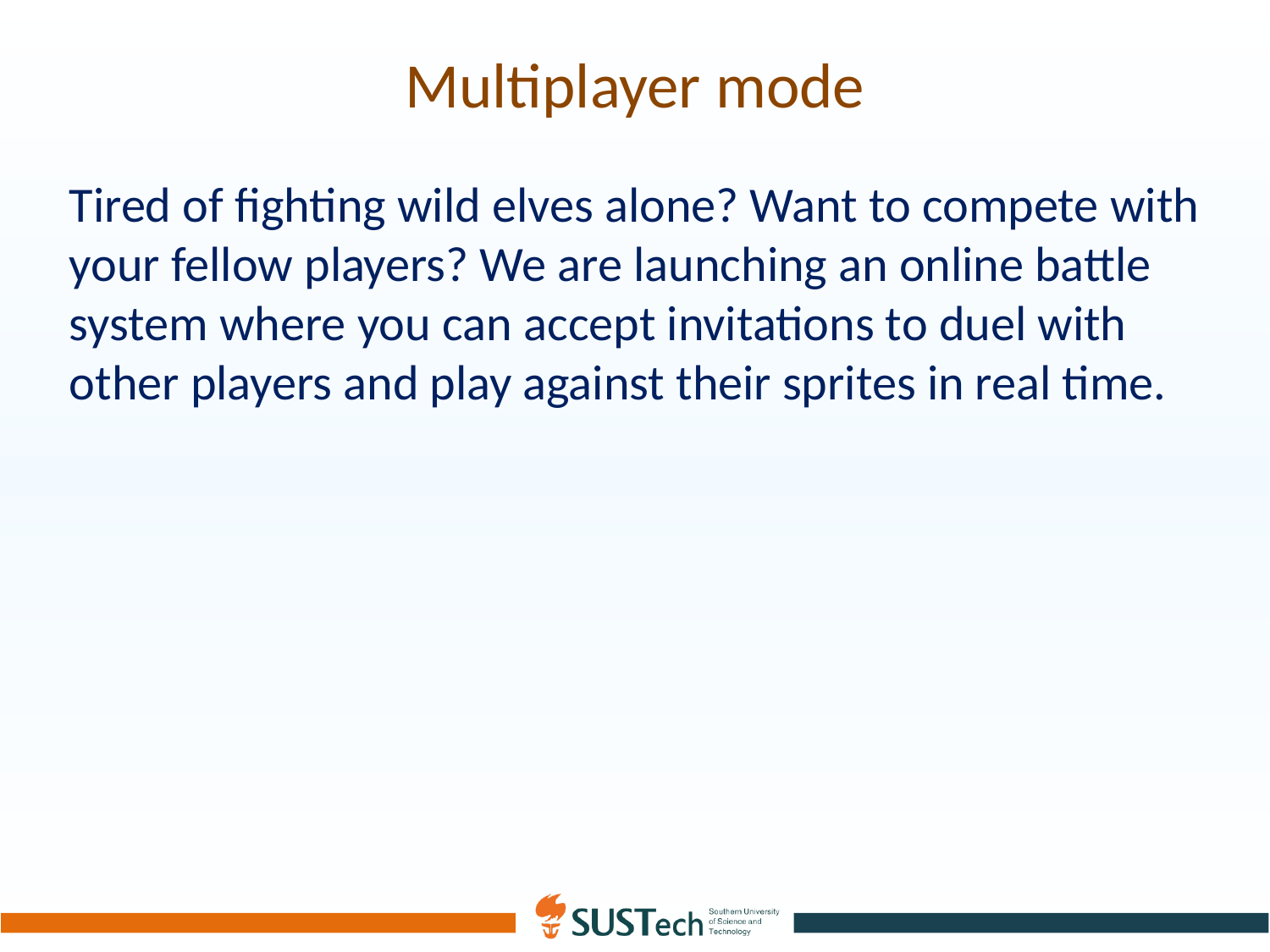

# Multiplayer mode
Tired of fighting wild elves alone? Want to compete with your fellow players? We are launching an online battle system where you can accept invitations to duel with other players and play against their sprites in real time.